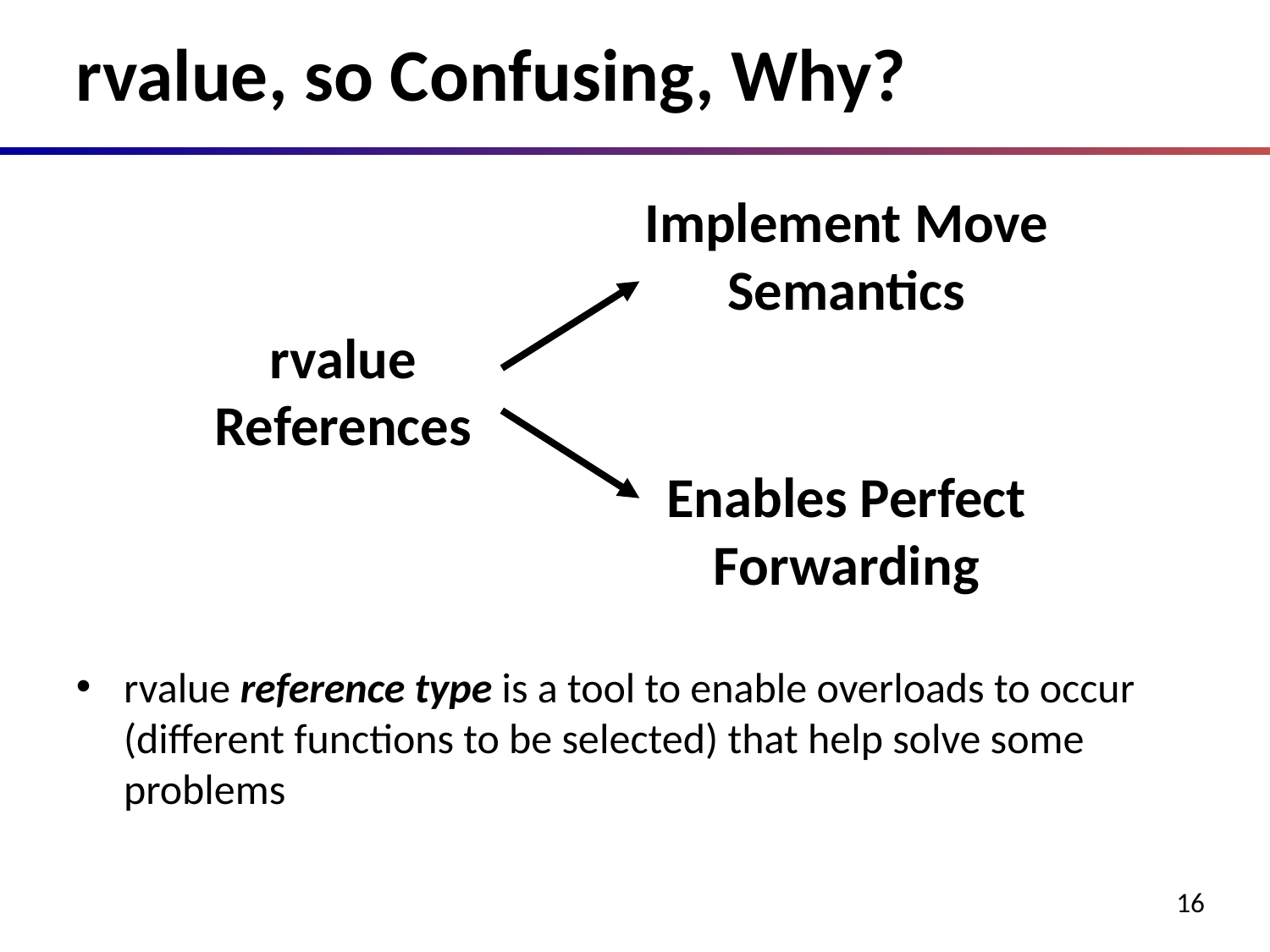

# rvalue, so Confusing, Why?
Implement Move Semantics
rvalue
References
Enables Perfect Forwarding
rvalue reference type is a tool to enable overloads to occur (different functions to be selected) that help solve some problems